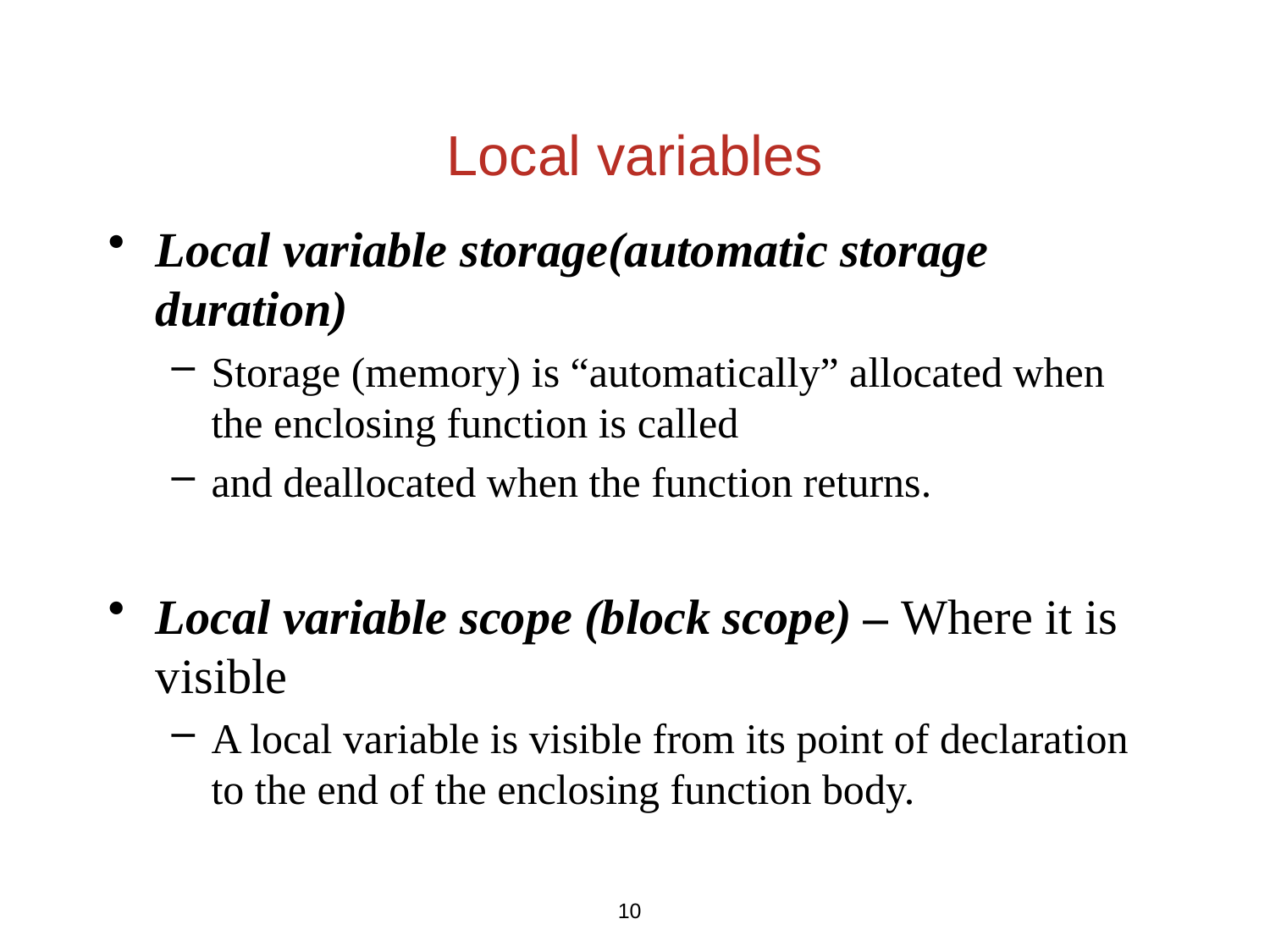

# Local variables
Local variable storage(automatic storage duration)
Storage (memory) is “automatically” allocated when the enclosing function is called
and deallocated when the function returns.

Local variable scope (block scope) – Where it is visible
A local variable is visible from its point of declaration to the end of the enclosing function body.

10